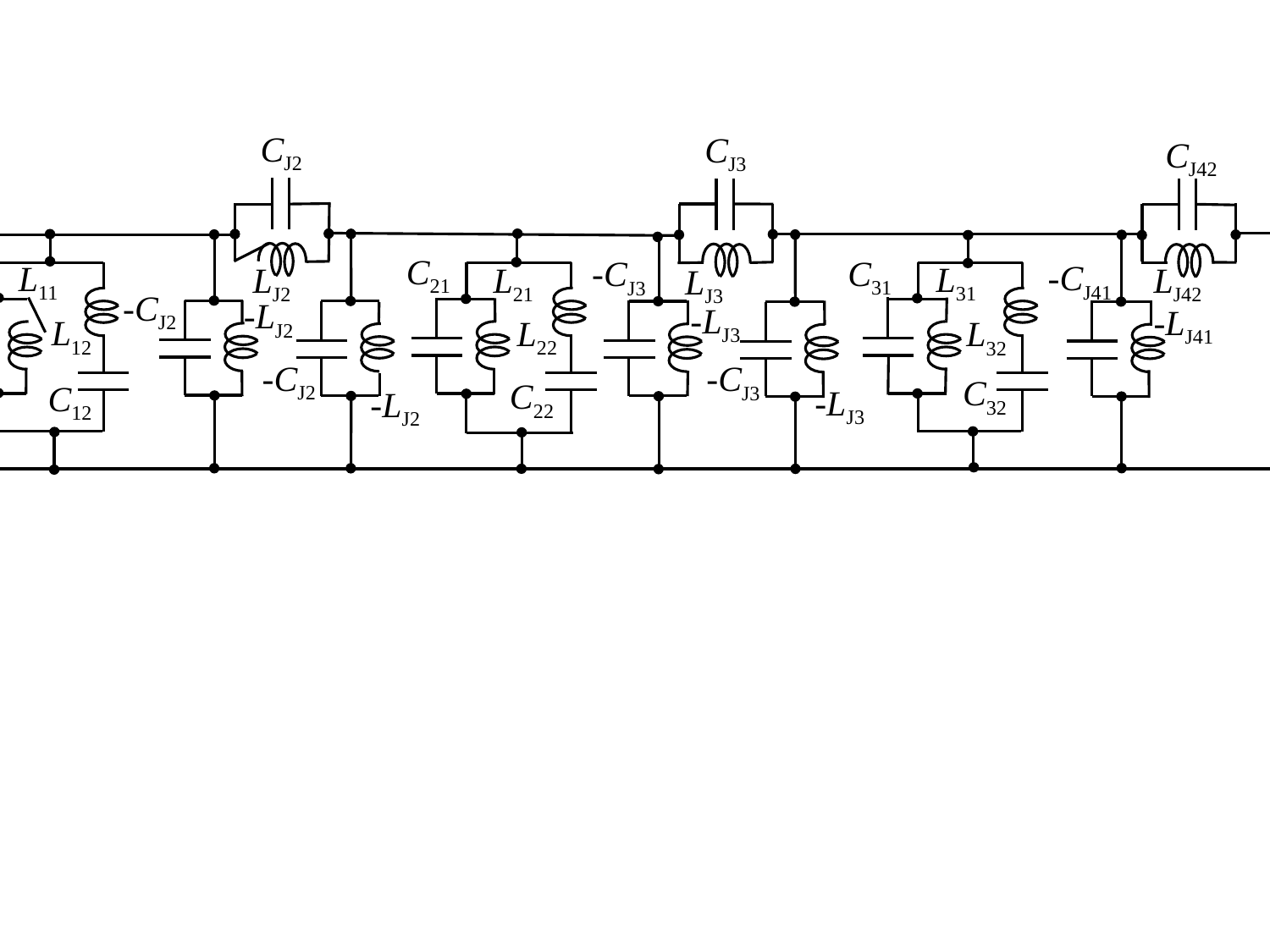

CJ2
CJ3
CJ12
CJ42
Port 2
Port 1

C21

C31
C11
-CJ3
-CJ41
L11
L31
L21
LJ42
LJ2
LJ12
LJ3

-CJ2
-LJ2
-LJ3

-LJ41

L12
L22
G4
L32
G1

-CJ2
-CJ3
-CJ11
C32
C22
C12
-LJ3
-LJ2
-LJ11